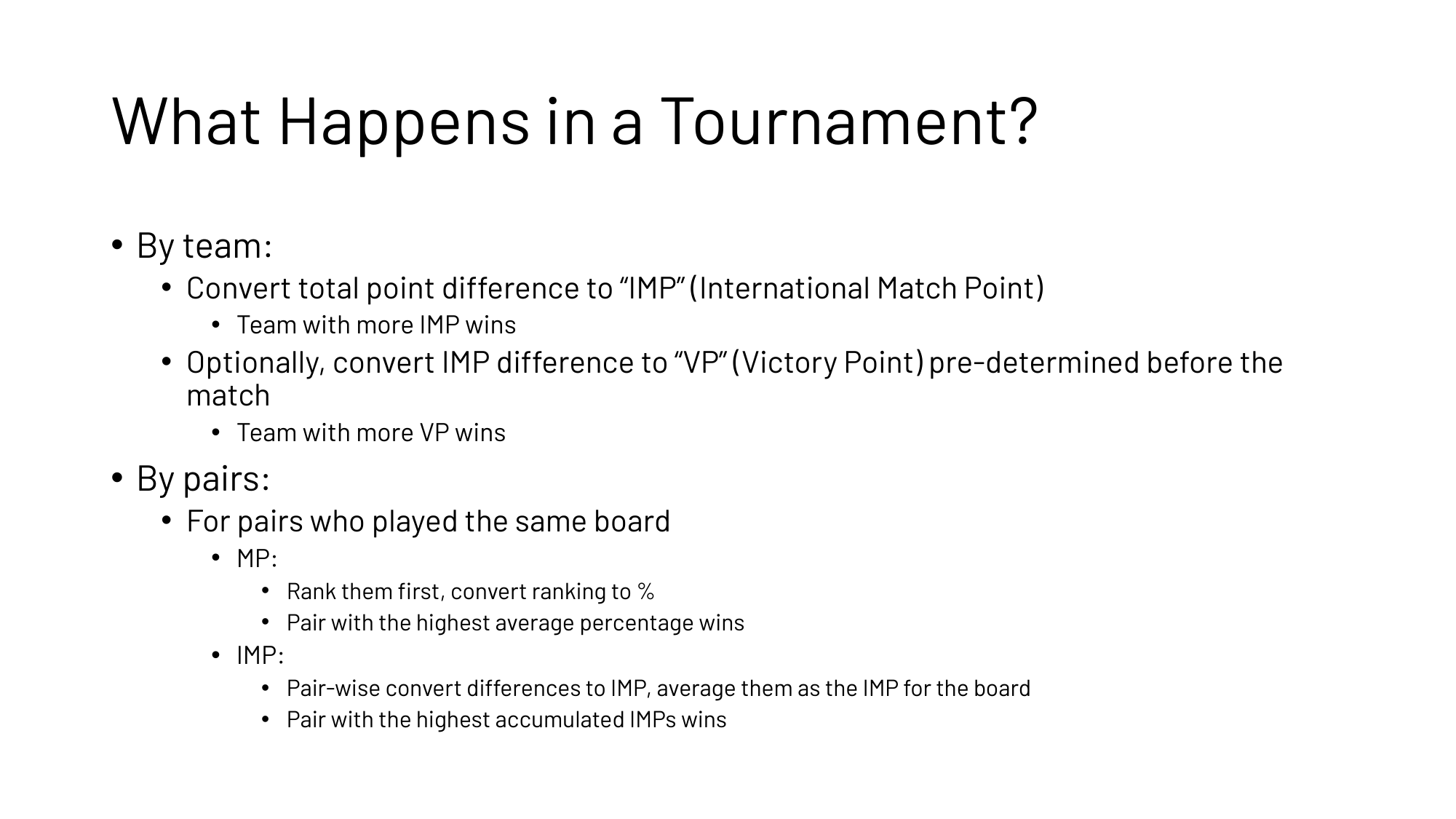

# What Happens in a Tournament?
By team:
Convert total point difference to “IMP” (International Match Point)
Team with more IMP wins
Optionally, convert IMP difference to “VP” (Victory Point) pre-determined before the match
Team with more VP wins
By pairs:
For pairs who played the same board
MP:
Rank them first, convert ranking to %
Pair with the highest average percentage wins
IMP:
Pair-wise convert differences to IMP, average them as the IMP for the board
Pair with the highest accumulated IMPs wins